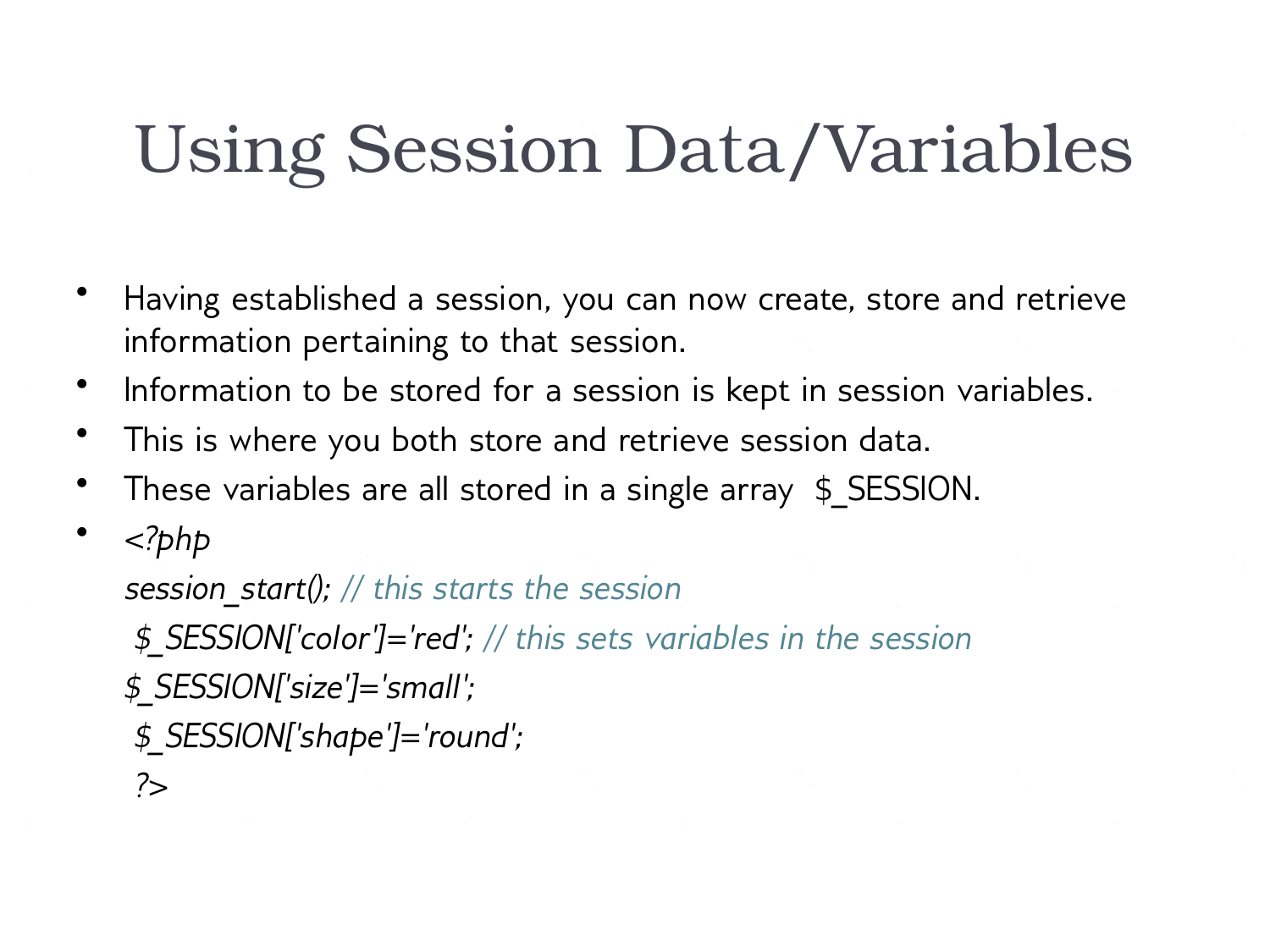

Using Session Data/Variables
Having established a session, you can now create, store and retrieve information pertaining to that session.
Information to be stored for a session is kept in session variables.
This is where you both store and retrieve session data.
These variables are all stored in a single array  $_SESSION.
<?php
	session_start(); // this starts the session
	 $_SESSION['color']='red'; // this sets variables in the session
	$_SESSION['size']='small';
	 $_SESSION['shape']='round';
	 ?>